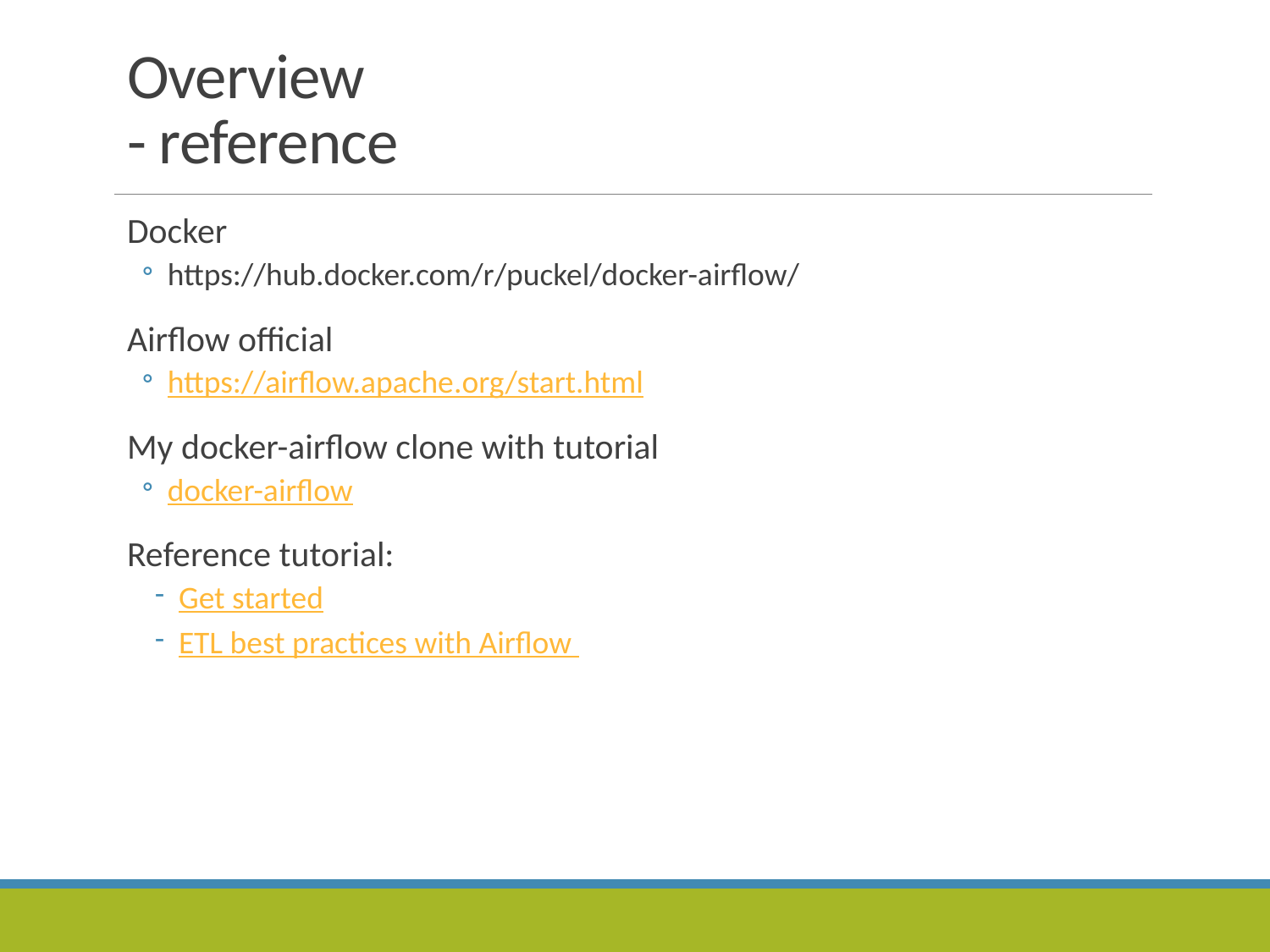

# Overview - reference
Docker
https://hub.docker.com/r/puckel/docker-airflow/
Airflow official
https://airflow.apache.org/start.html
My docker-airflow clone with tutorial
docker-airflow
Reference tutorial:
Get started
ETL best practices with Airflow